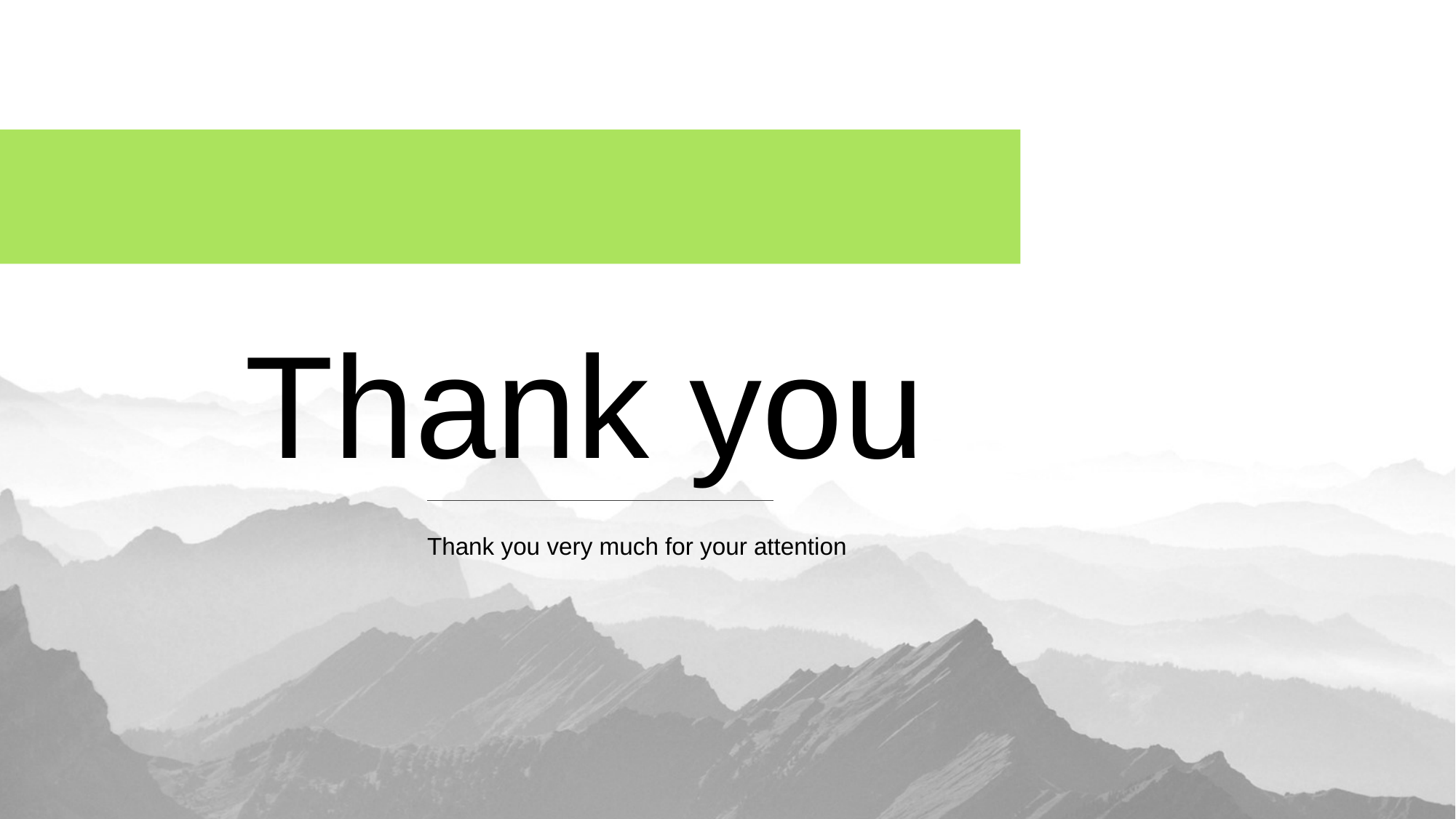

Thank you
Thank you very much for your attention